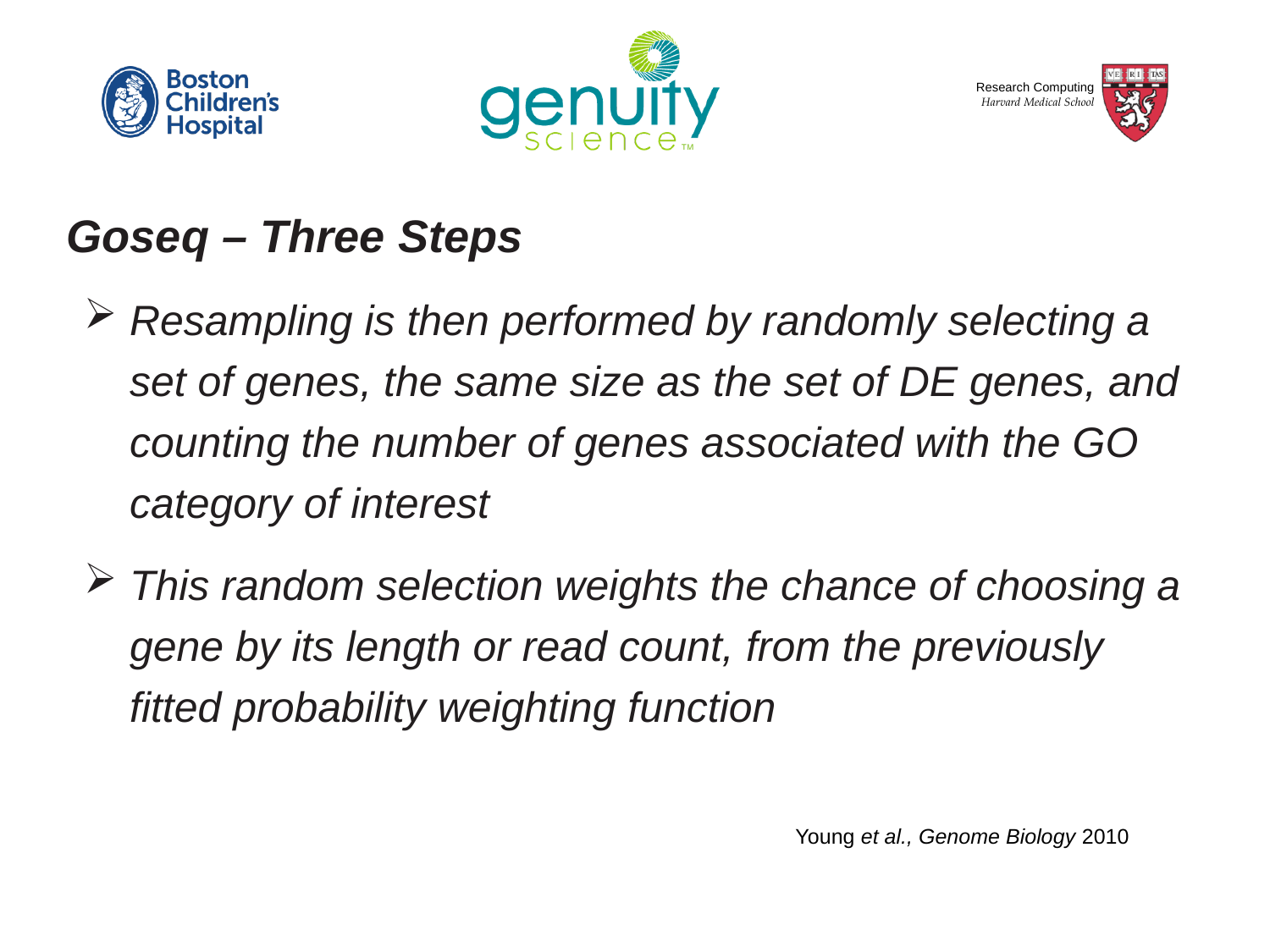

Goseq – Three Steps
Resampling is then performed by randomly selecting a set of genes, the same size as the set of DE genes, and counting the number of genes associated with the GO category of interest
This random selection weights the chance of choosing a gene by its length or read count, from the previously fitted probability weighting function

Young et al., Genome Biology 2010